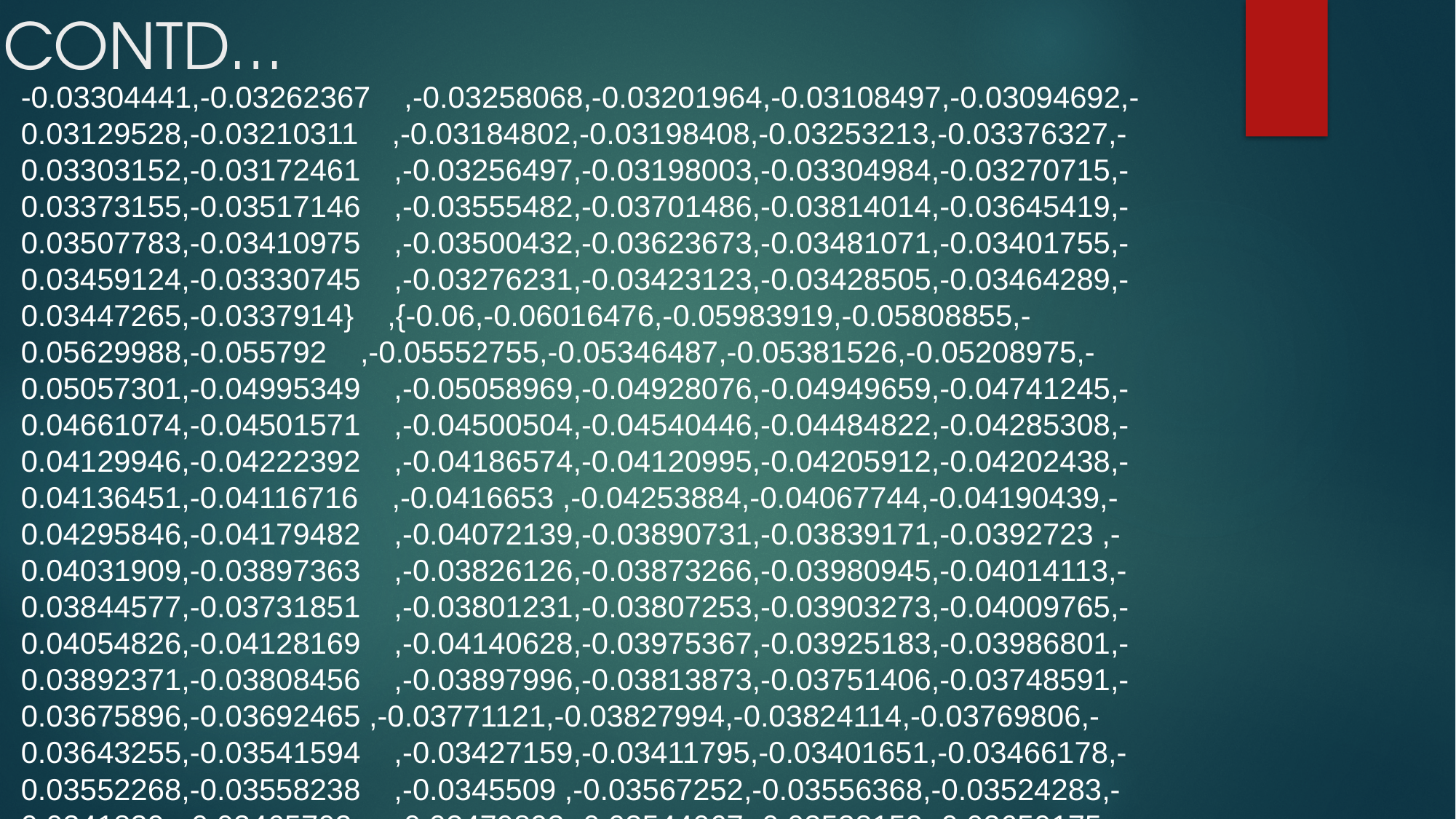

# CONTD…
-0.03304441,-0.03262367    ,-0.03258068,-0.03201964,-0.03108497,-0.03094692,-0.03129528,-0.03210311    ,-0.03184802,-0.03198408,-0.03253213,-0.03376327,-0.03303152,-0.03172461    ,-0.03256497,-0.03198003,-0.03304984,-0.03270715,-0.03373155,-0.03517146    ,-0.03555482,-0.03701486,-0.03814014,-0.03645419,-0.03507783,-0.03410975    ,-0.03500432,-0.03623673,-0.03481071,-0.03401755,-0.03459124,-0.03330745    ,-0.03276231,-0.03423123,-0.03428505,-0.03464289,-0.03447265,-0.0337914}    ,{-0.06,-0.06016476,-0.05983919,-0.05808855,-0.05629988,-0.055792    ,-0.05552755,-0.05346487,-0.05381526,-0.05208975,-0.05057301,-0.04995349    ,-0.05058969,-0.04928076,-0.04949659,-0.04741245,-0.04661074,-0.04501571    ,-0.04500504,-0.04540446,-0.04484822,-0.04285308,-0.04129946,-0.04222392    ,-0.04186574,-0.04120995,-0.04205912,-0.04202438,-0.04136451,-0.04116716    ,-0.0416653 ,-0.04253884,-0.04067744,-0.04190439,-0.04295846,-0.04179482    ,-0.04072139,-0.03890731,-0.03839171,-0.0392723 ,-0.04031909,-0.03897363    ,-0.03826126,-0.03873266,-0.03980945,-0.04014113,-0.03844577,-0.03731851    ,-0.03801231,-0.03807253,-0.03903273,-0.04009765,-0.04054826,-0.04128169    ,-0.04140628,-0.03975367,-0.03925183,-0.03986801,-0.03892371,-0.03808456    ,-0.03897996,-0.03813873,-0.03751406,-0.03748591,-0.03675896,-0.03692465 ,-0.03771121,-0.03827994,-0.03824114,-0.03769806,-0.03643255,-0.03541594    ,-0.03427159,-0.03411795,-0.03401651,-0.03466178,-0.03552268,-0.03558238    ,-0.0345509 ,-0.03567252,-0.03556368,-0.03524283,-0.0341839 ,-0.03465702    ,-0.03479893,-0.03544067,-0.03538152,-0.03650175,-0.03735821,-0.03701806    ,-0.03576938,-0.03468262,-0.03602179,-0.03655186,-0.03577749,